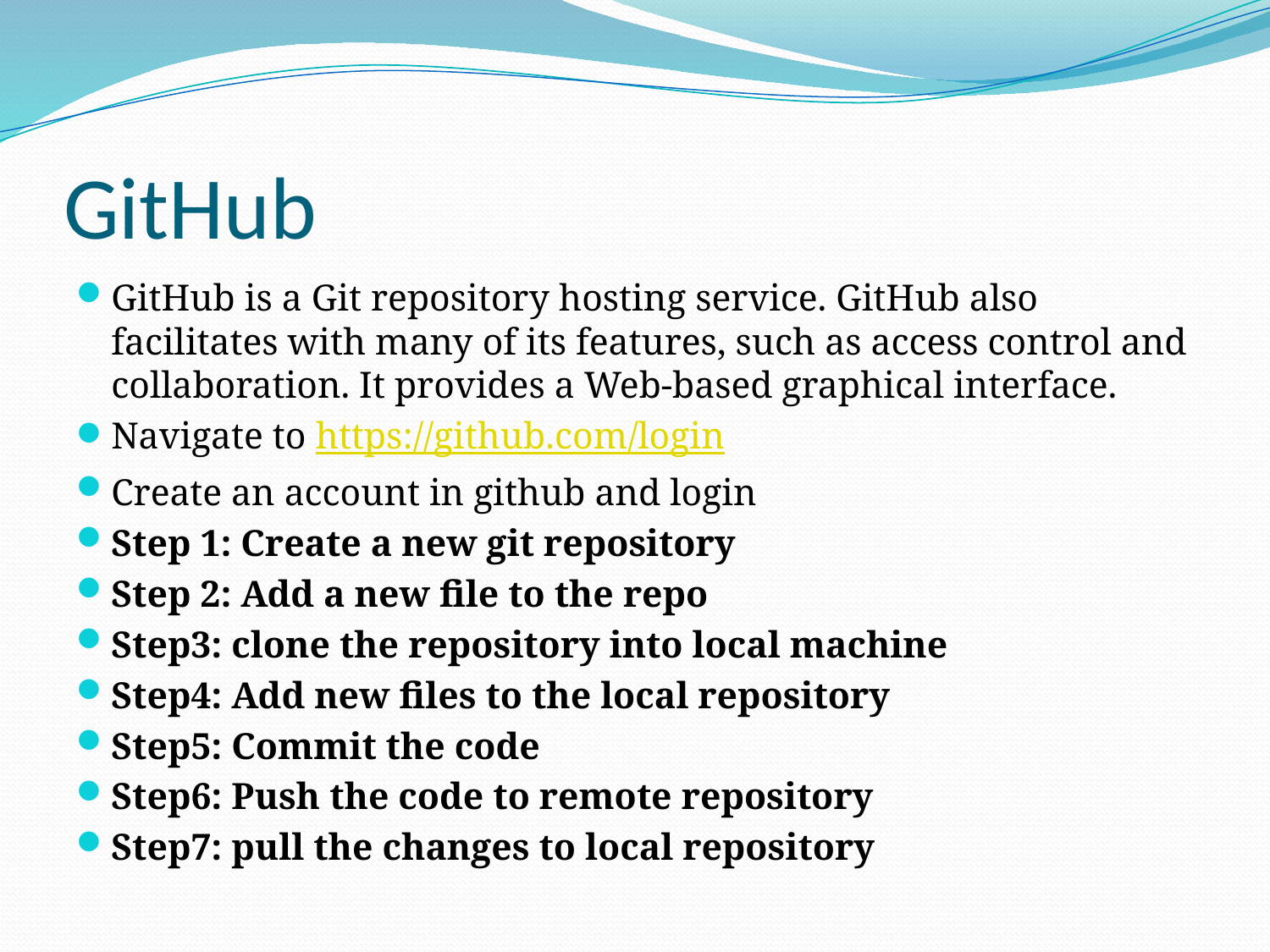

# GitHub
GitHub is a Git repository hosting service. GitHub also facilitates with many of its features, such as access control and collaboration. It provides a Web-based graphical interface.
Navigate to https://github.com/login
Create an account in github and login
Step 1: Create a new git repository
Step 2: Add a new file to the repo
Step3: clone the repository into local machine
Step4: Add new files to the local repository
Step5: Commit the code
Step6: Push the code to remote repository
Step7: pull the changes to local repository